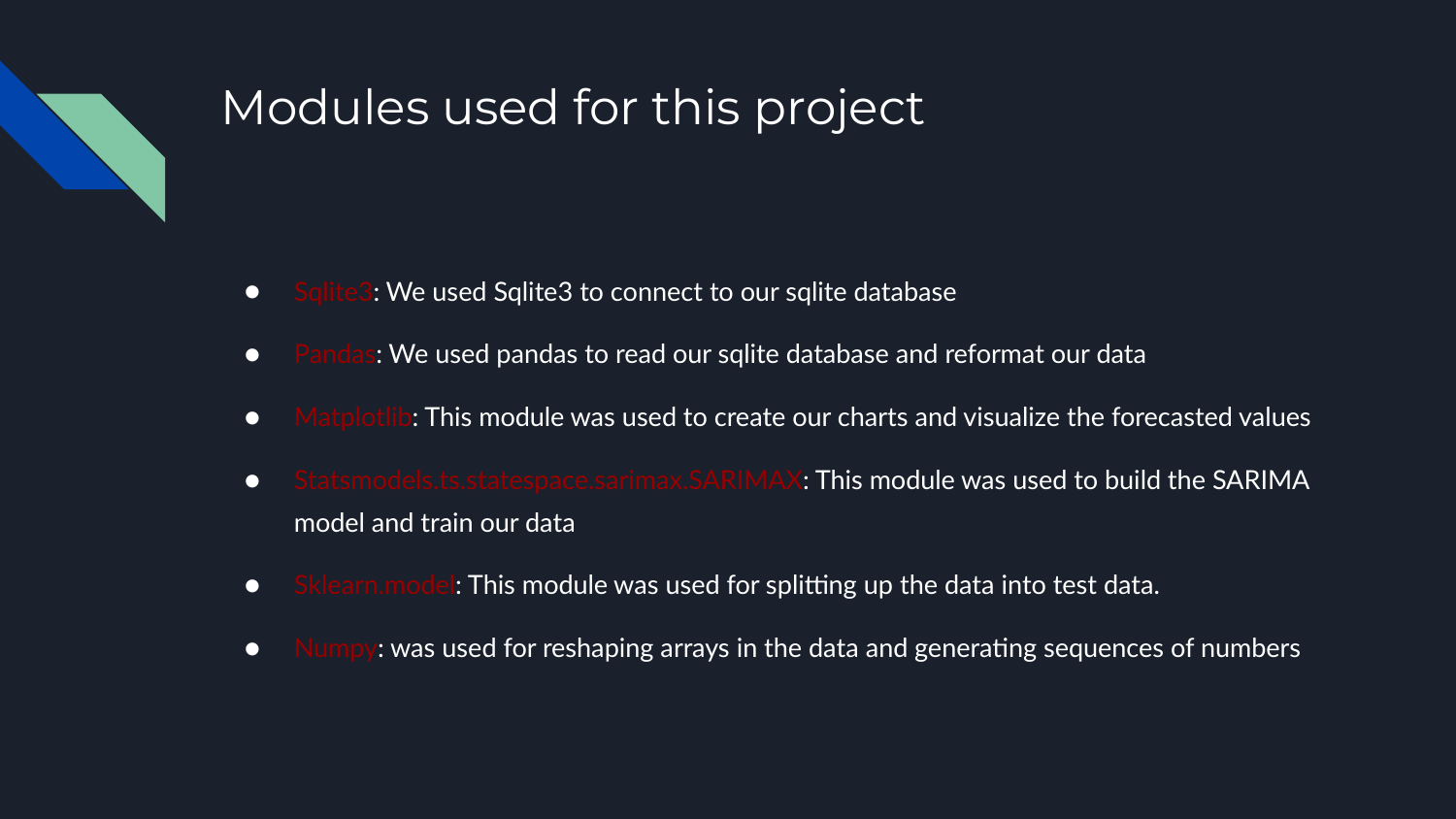

# Modules used for this project
Sqlite3: We used Sqlite3 to connect to our sqlite database
Pandas: We used pandas to read our sqlite database and reformat our data
Matplotlib: This module was used to create our charts and visualize the forecasted values
Statsmodels.ts.statespace.sarimax.SARIMAX: This module was used to build the SARIMA model and train our data
Sklearn.model: This module was used for splitting up the data into test data.
Numpy: was used for reshaping arrays in the data and generating sequences of numbers